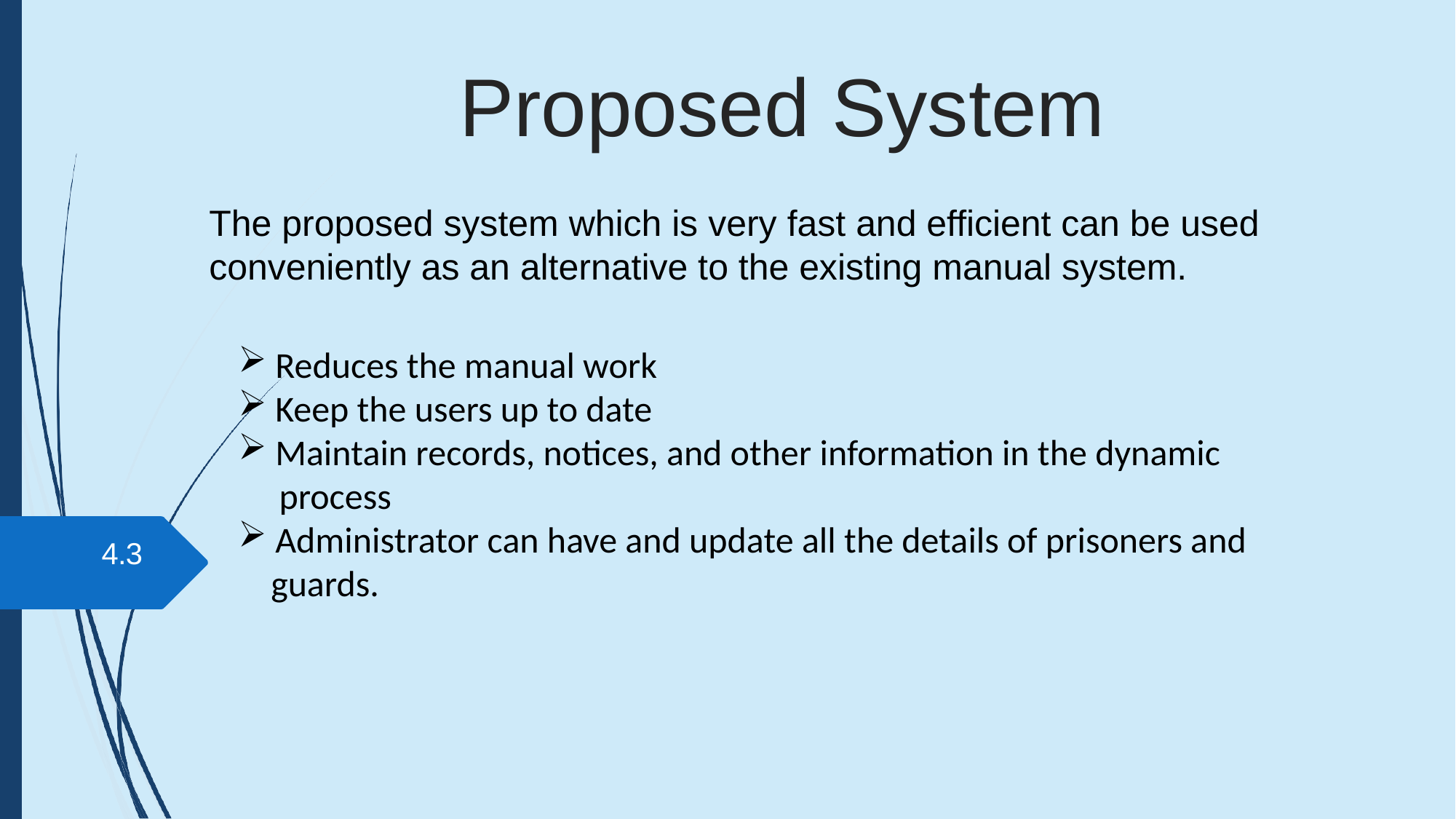

# Proposed System
The proposed system which is very fast and efficient can be used conveniently as an alternative to the existing manual system.
 Reduces the manual work
 Keep the users up to date
 Maintain records, notices, and other information in the dynamic
     process
 Administrator can have and update all the details of prisoners and
    guards.

4.3